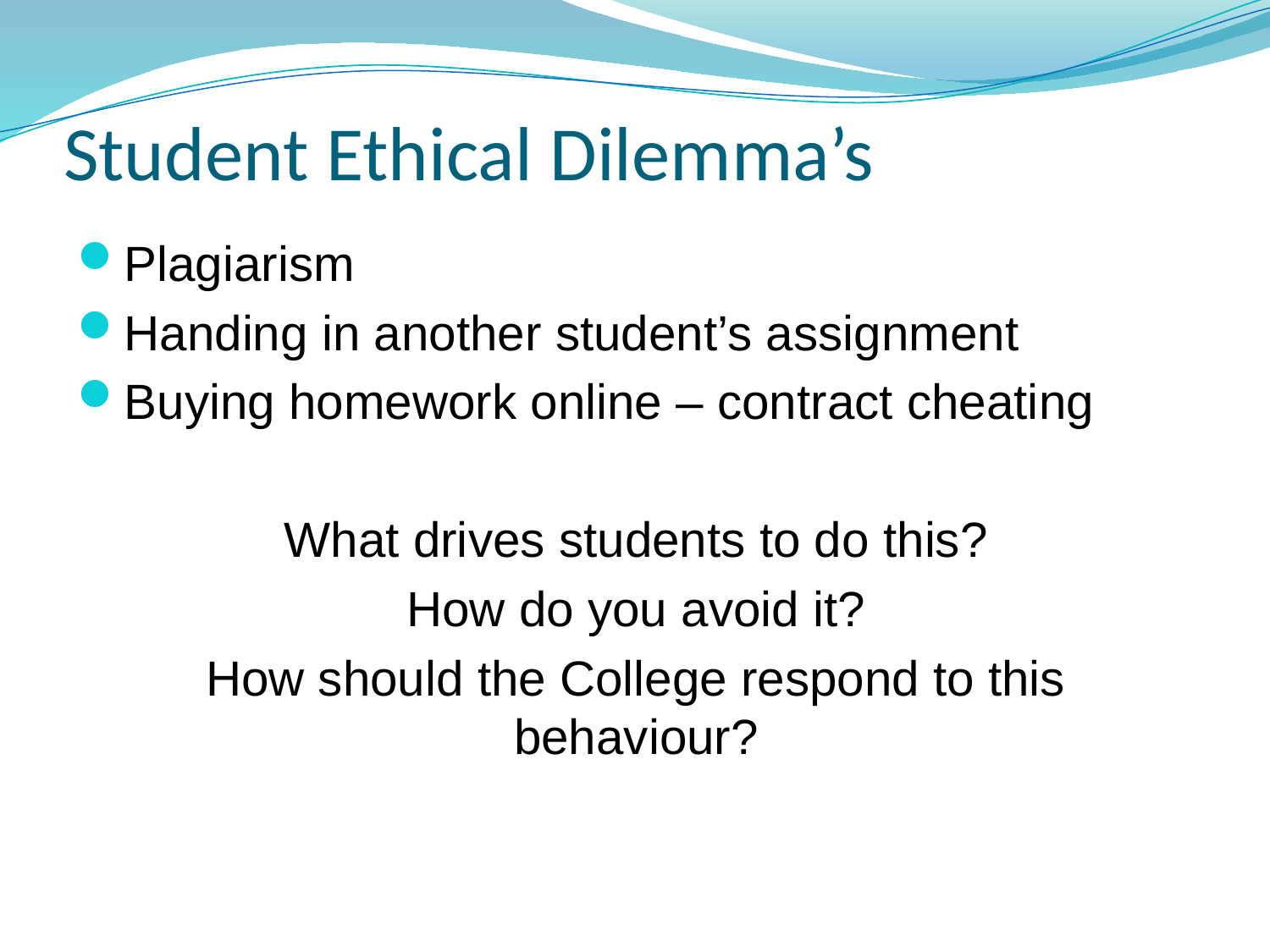

# Student Ethical Dilemma’s
Plagiarism
Handing in another student’s assignment
Buying homework online – contract cheating

What drives students to do this?
How do you avoid it?
How should the College respond to this behaviour?